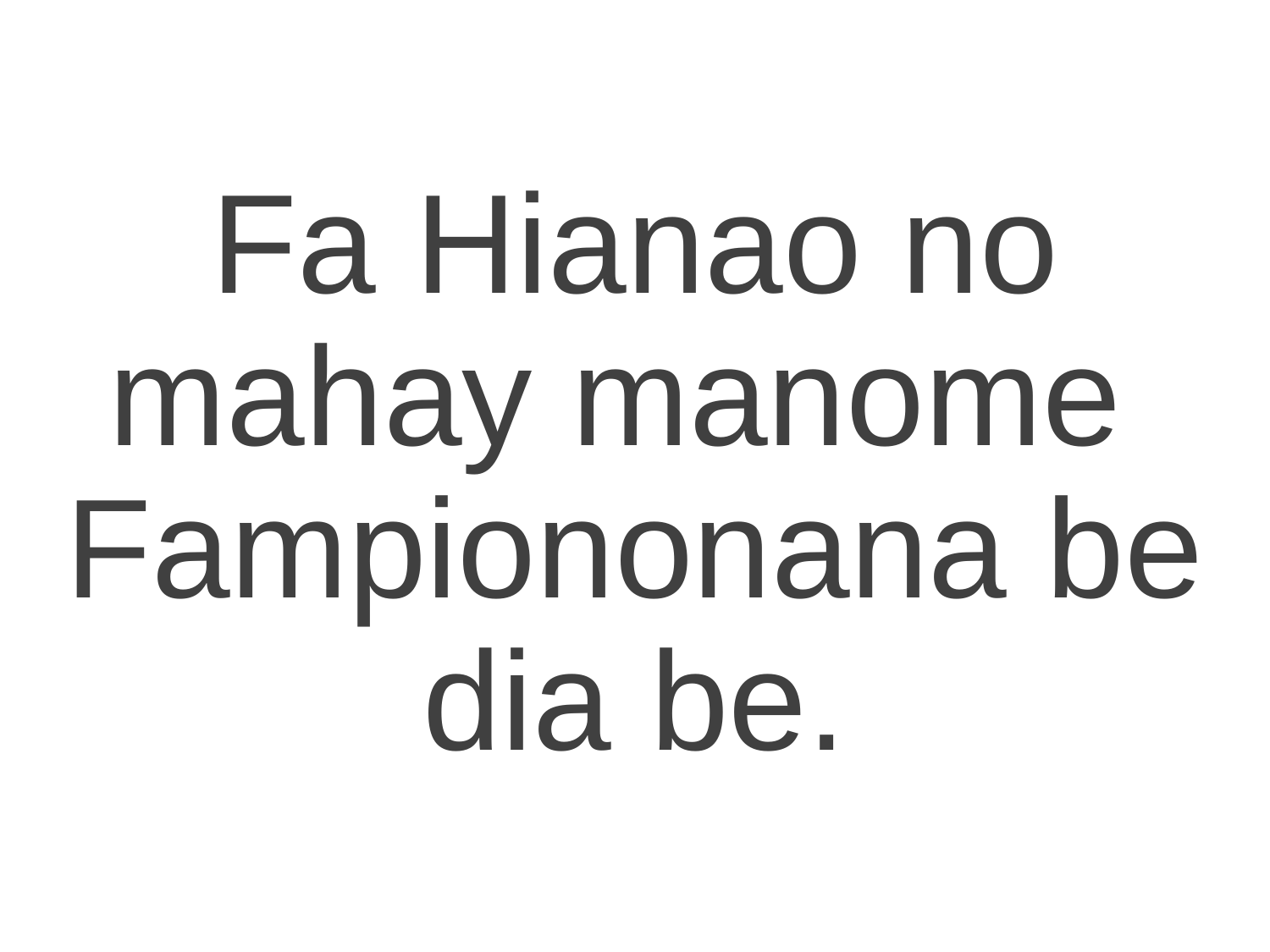

Fa Hianao no mahay manome
Fampiononana be dia be.